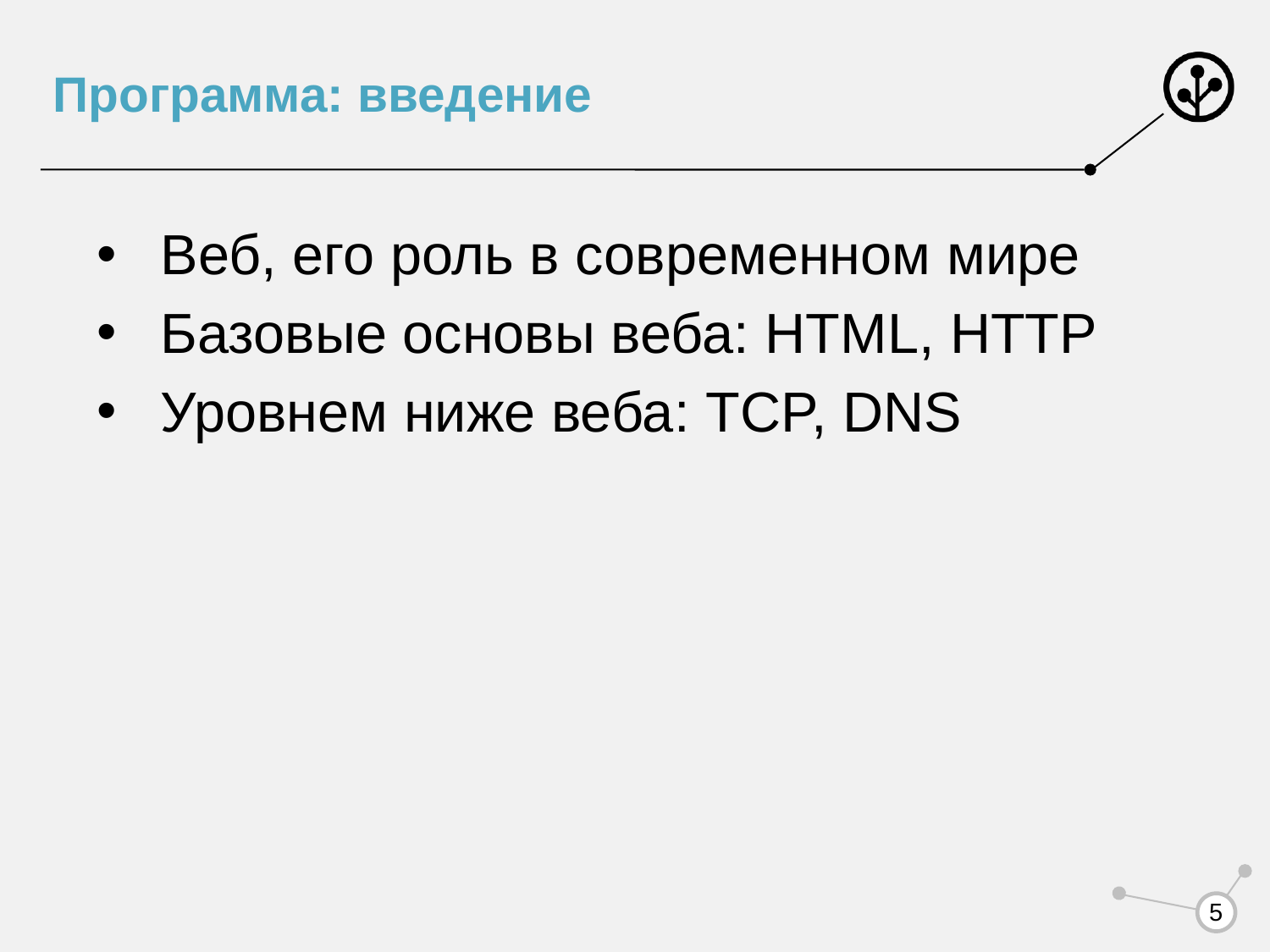

# Программа: введение
Веб, его роль в современном мире
Базовые основы веба: HTML, HTTP
Уровнем ниже веба: TCP, DNS

5